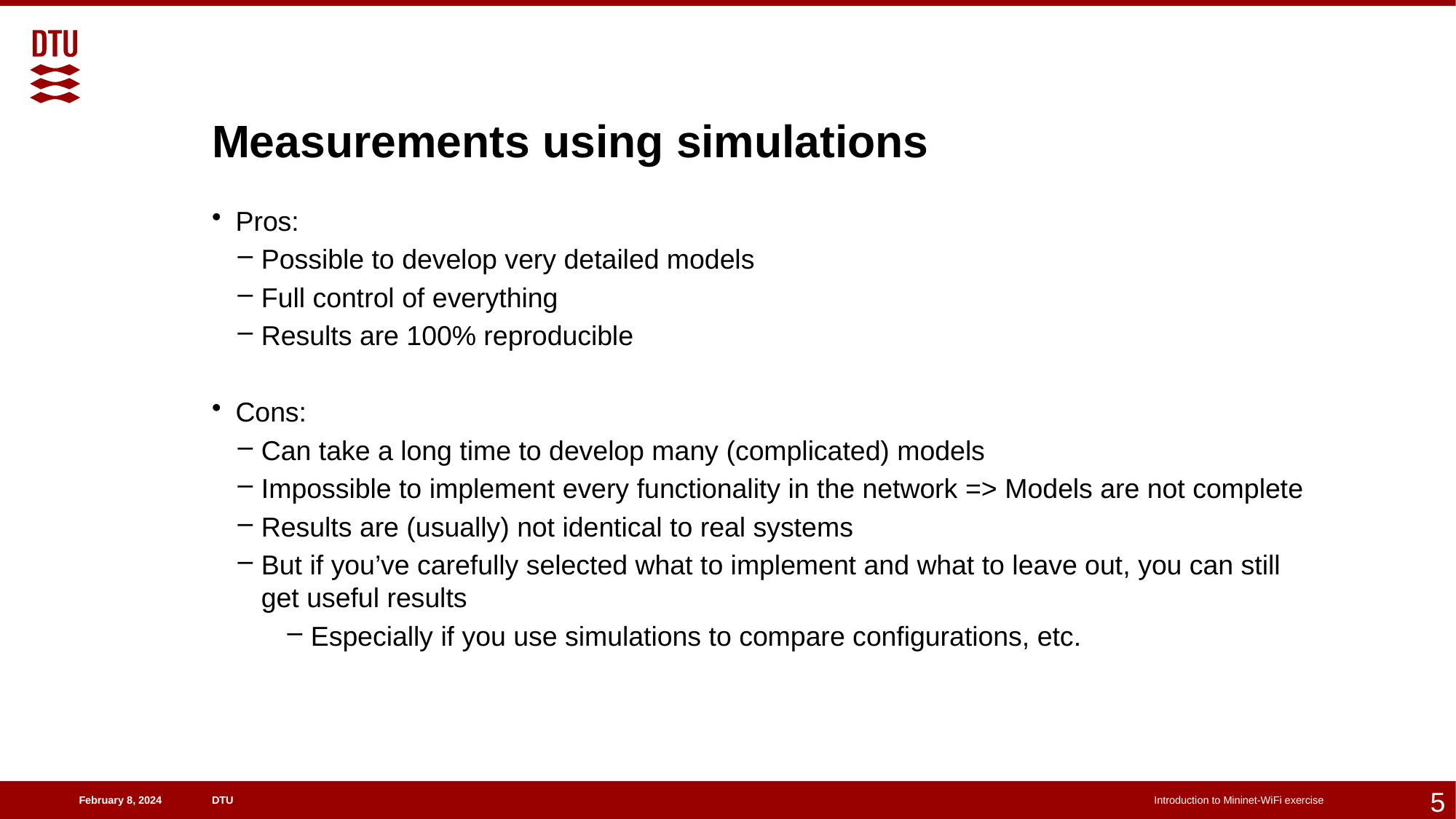

# Measurements using simulations
Pros:
Possible to develop very detailed models
Full control of everything
Results are 100% reproducible

Cons:
Can take a long time to develop many (complicated) models
Impossible to implement every functionality in the network => Models are not complete
Results are (usually) not identical to real systems
But if you’ve carefully selected what to implement and what to leave out, you can still get useful results
Especially if you use simulations to compare configurations, etc.